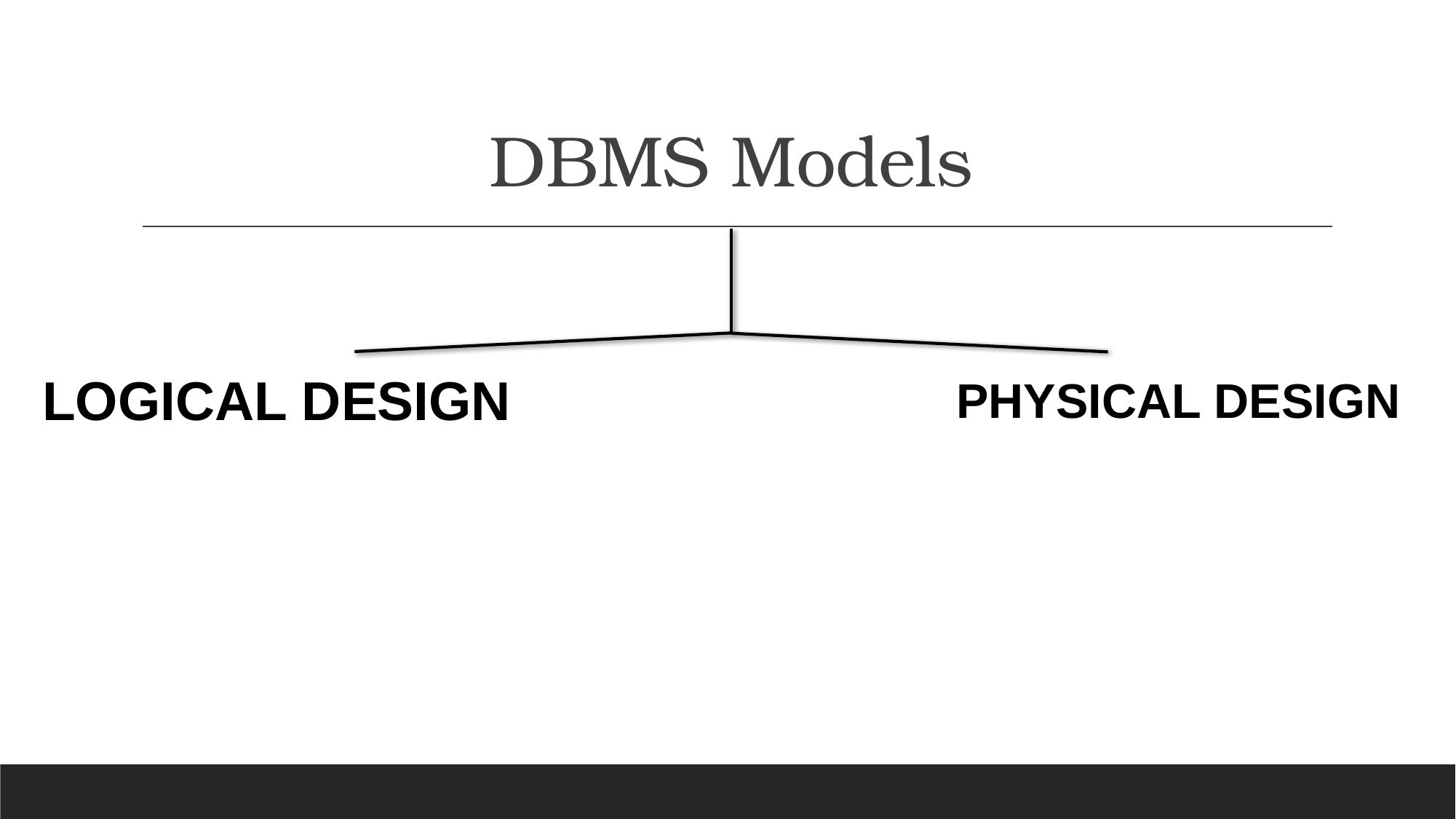

# DBMS Models
Logical design
Physical design